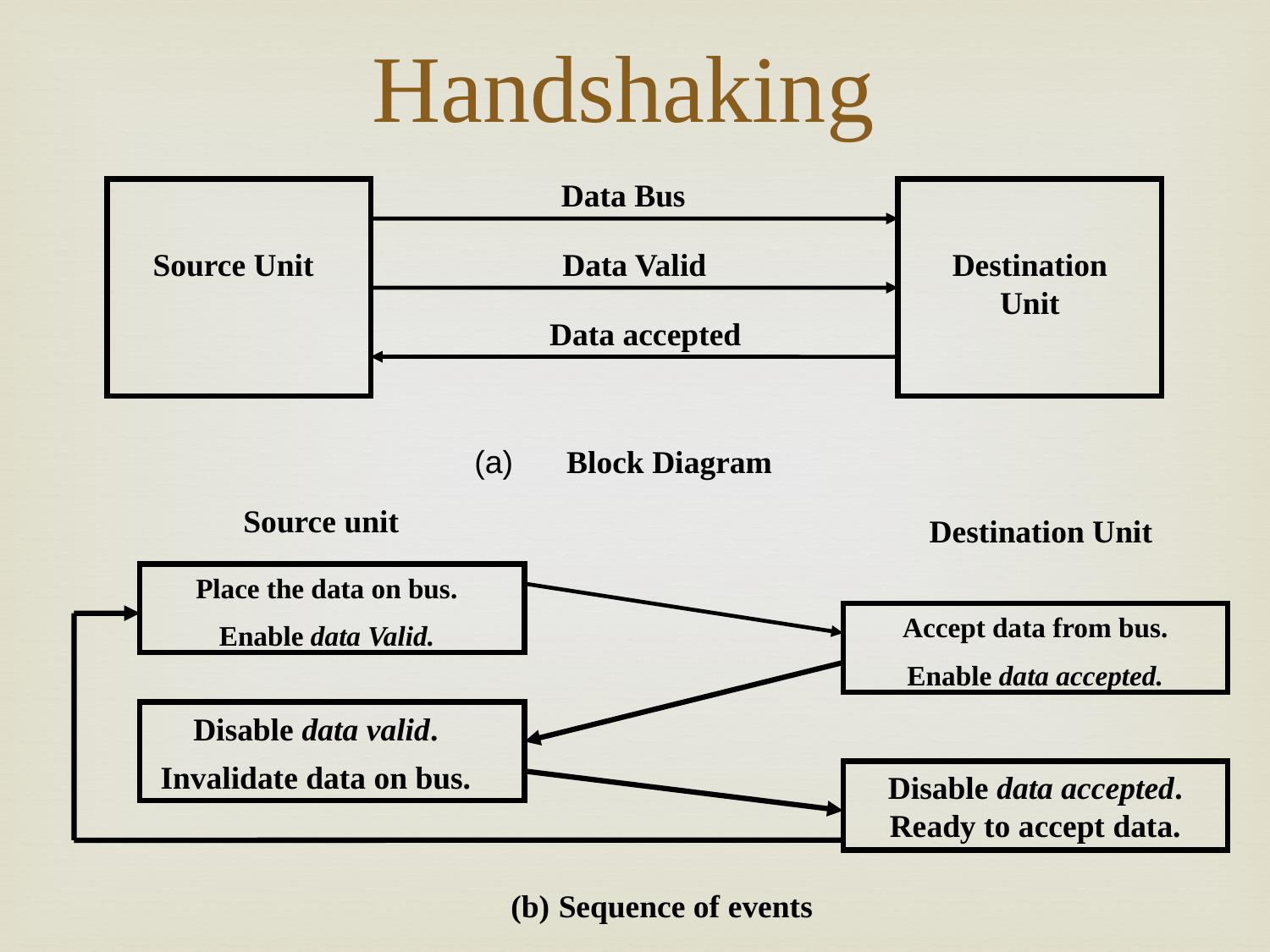

Handshaking
Data Bus

Source Unit
Data Valid
Destination Unit

Data accepted

(a)      Block Diagram
Source unit
Destination Unit

Place the data on bus.
Enable data Valid.

Accept data from bus.
Enable data accepted.

Disable data valid.
Invalidate data on bus.

Disable data accepted. Ready to accept data.

Sequence of events